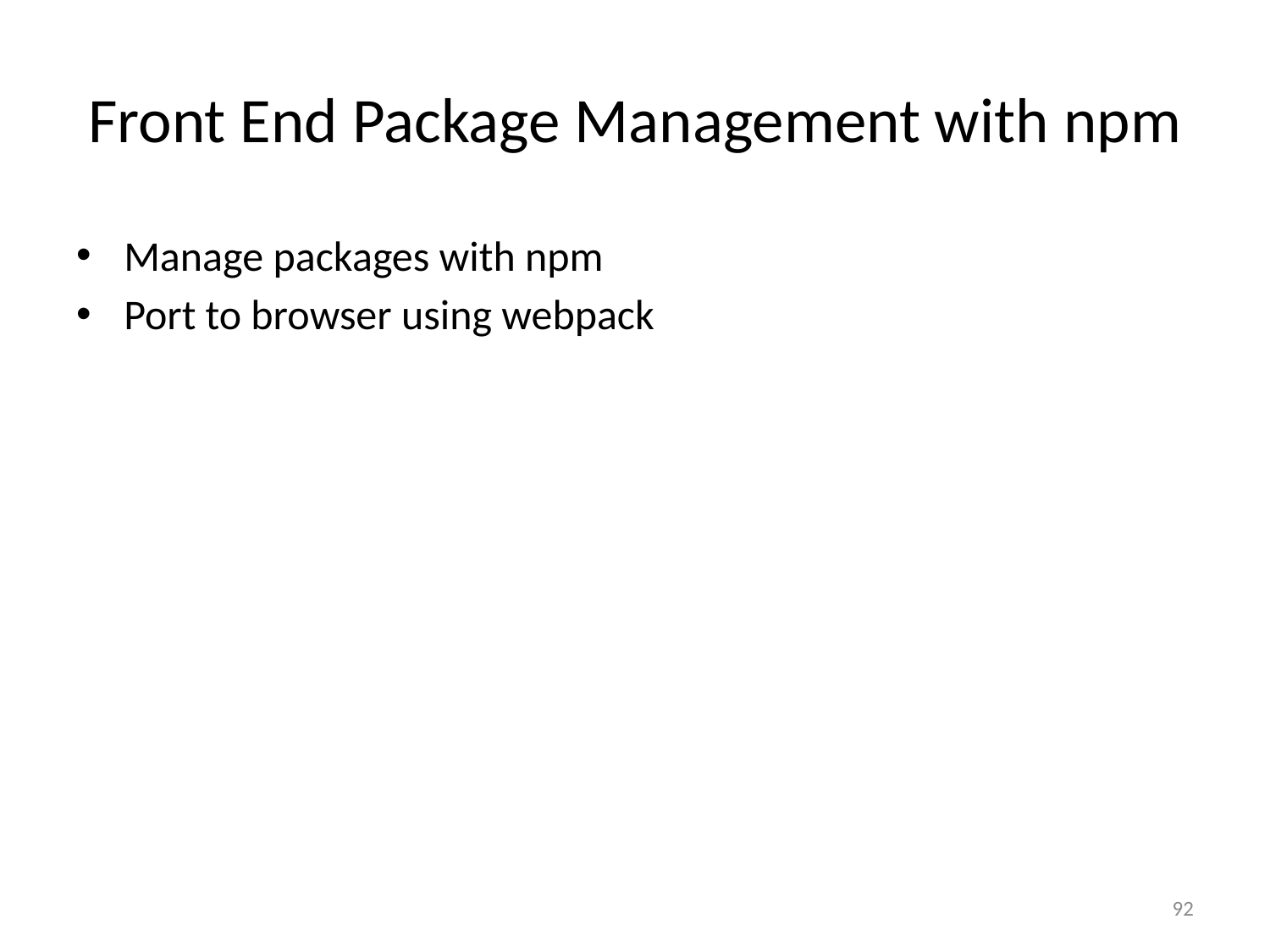

# Front End Package Management with npm
Manage packages with npm
Port to browser using webpack
92